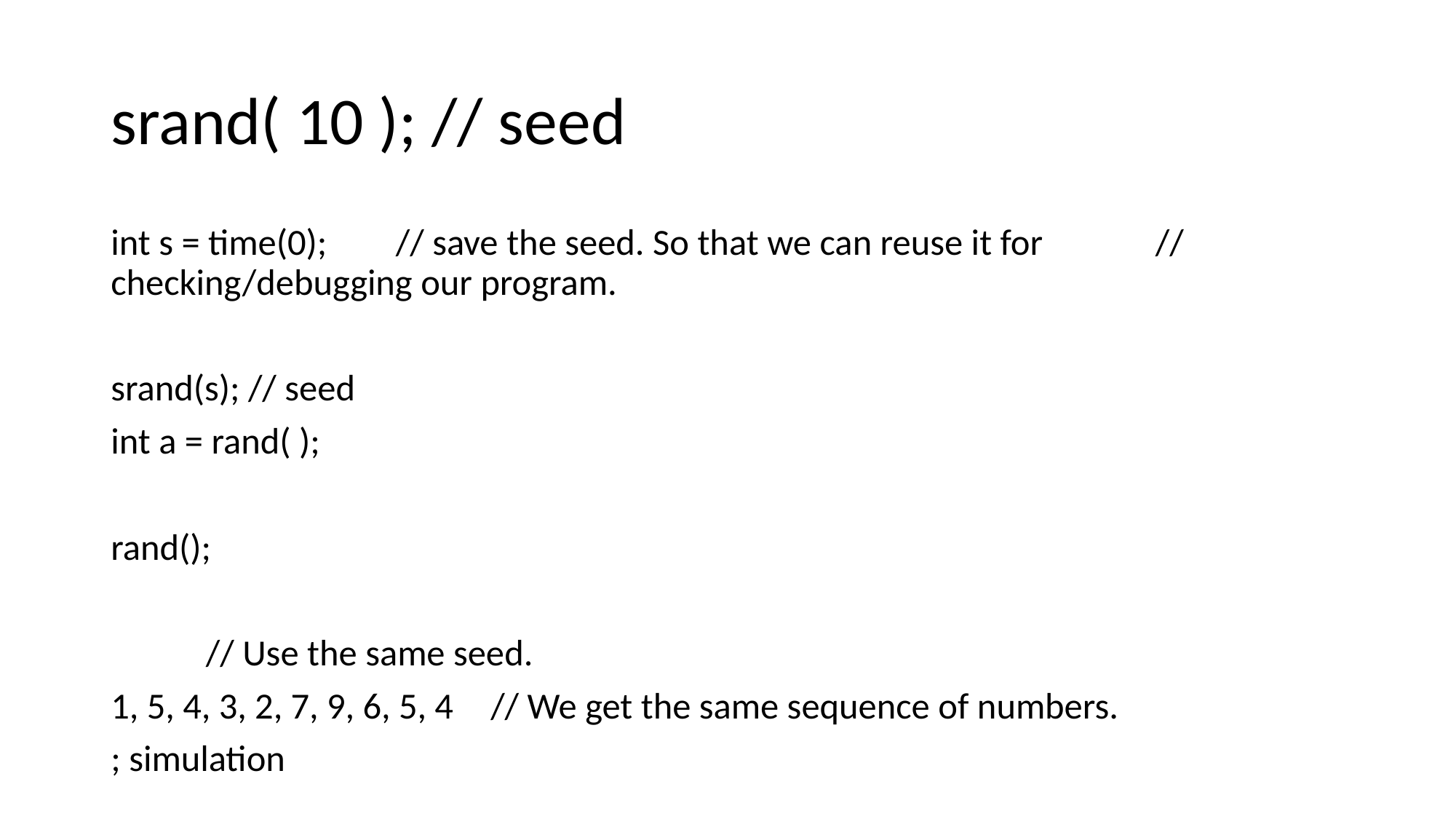

# srand( 10 ); // seed
int s = time(0);	// save the seed. So that we can reuse it for 					// checking/debugging our program.

srand(s); // seed
int a = rand( );

rand();

					// Use the same seed.
1, 5, 4, 3, 2, 7, 9, 6, 5, 4		// We get the same sequence of numbers.
; simulation